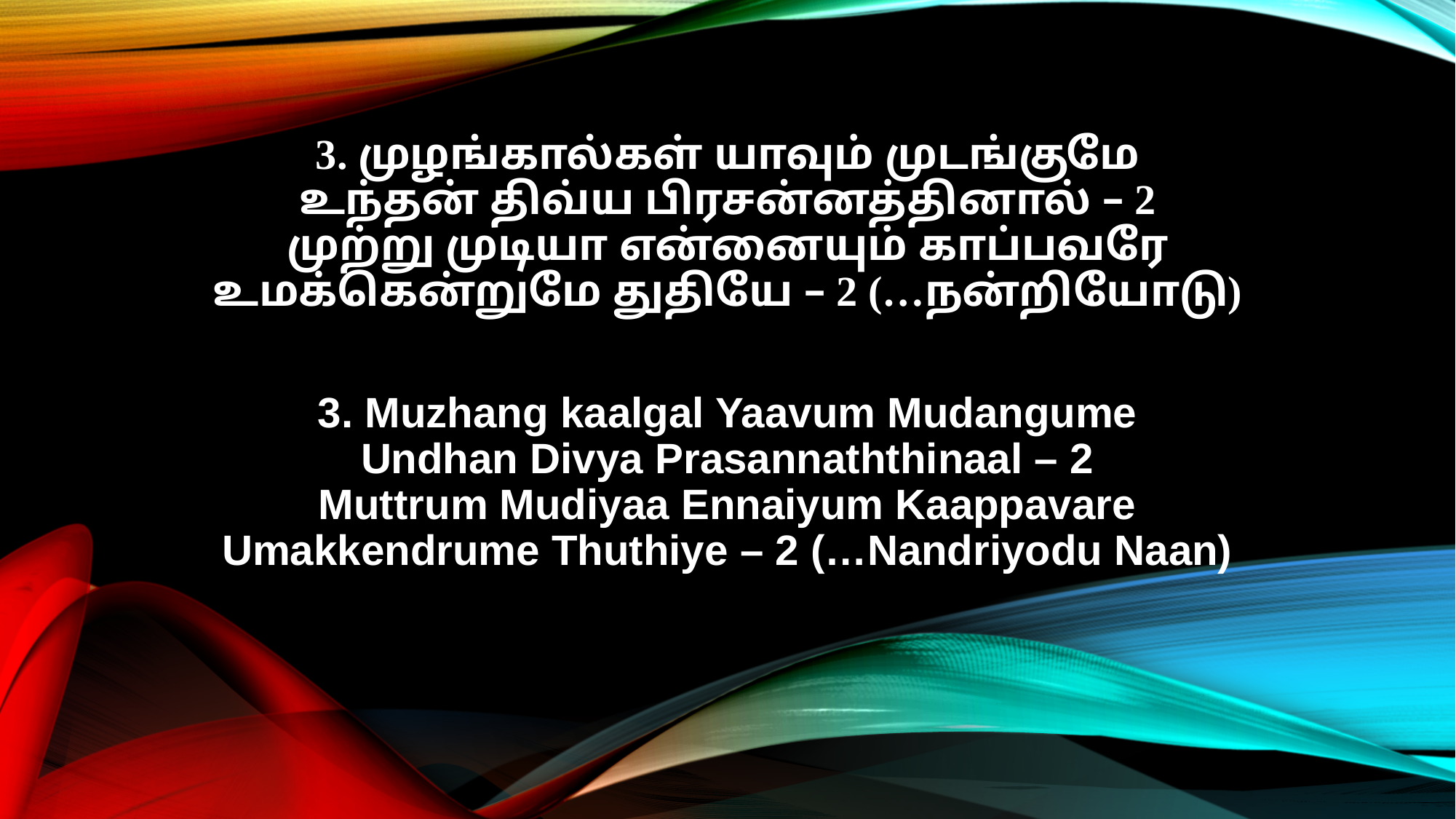

3. முழங்கால்கள் யாவும் முடங்குமே
உந்தன் திவ்ய பிரசன்னத்தினால் – 2
முற்று முடியா என்னையும் காப்பவரே
உமக்கென்றுமே துதியே – 2 (…நன்றியோடு)

3. Muzhang kaalgal Yaavum Mudangume
Undhan Divya Prasannaththinaal – 2
Muttrum Mudiyaa Ennaiyum Kaappavare
Umakkendrume Thuthiye – 2 (…Nandriyodu Naan)